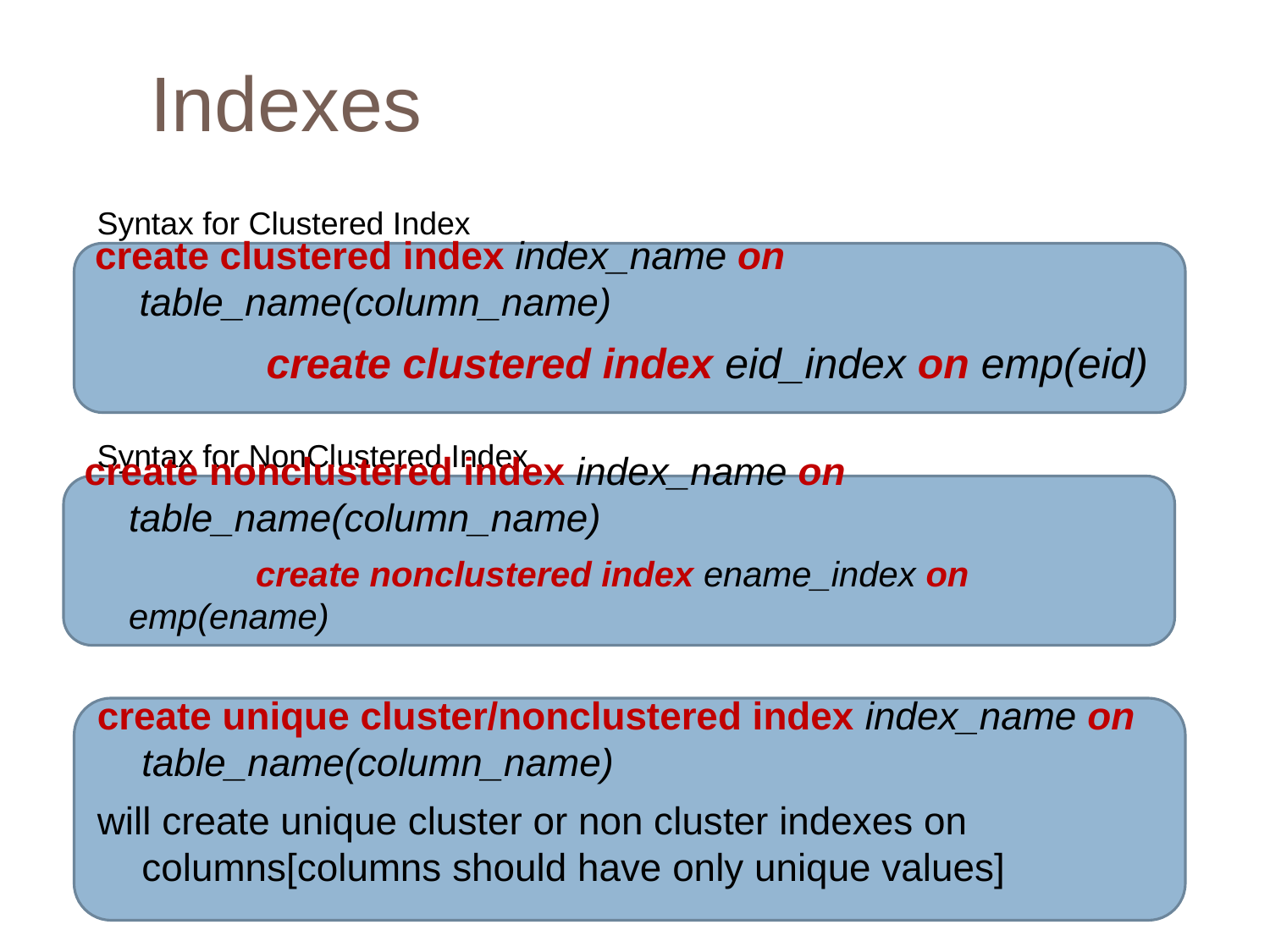

Indexes

Syntax for Clustered Index

create clustered index index_name on table_name(column_name)
		create clustered index eid_index on emp(eid)

Syntax for NonClustered Index

create nonclustered index index_name on table_name(column_name)
		create nonclustered index ename_index on emp(ename)

create unique cluster/nonclustered index index_name on table_name(column_name)
will create unique cluster or non cluster indexes on columns[columns should have only unique values]